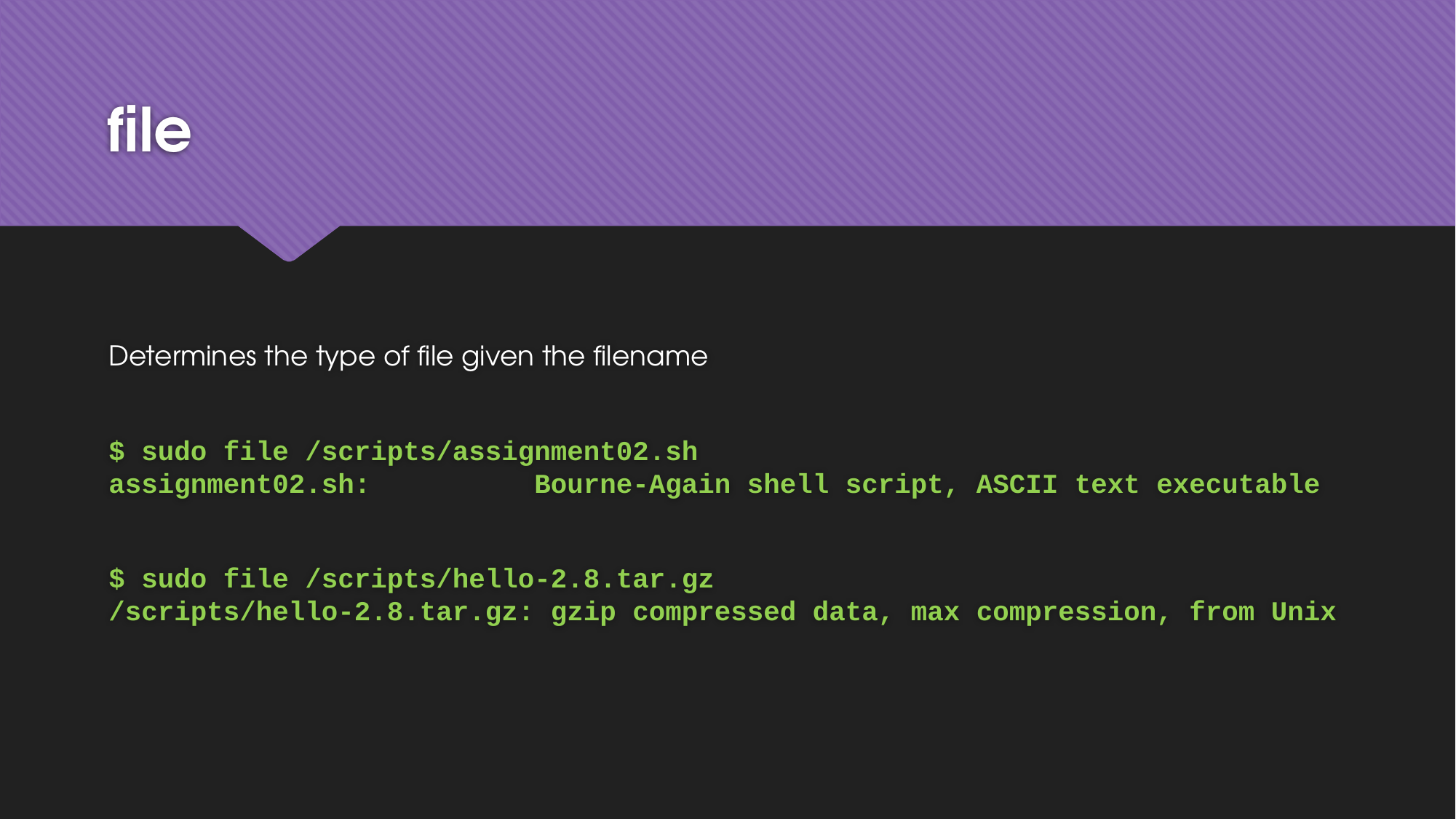

# file
Determines the type of file given the filename

$ sudo file /scripts/assignment02.sh
assignment02.sh:          Bourne-Again shell script, ASCII text executable

$ sudo file /scripts/hello-2.8.tar.gz
/scripts/hello-2.8.tar.gz: gzip compressed data, max compression, from Unix